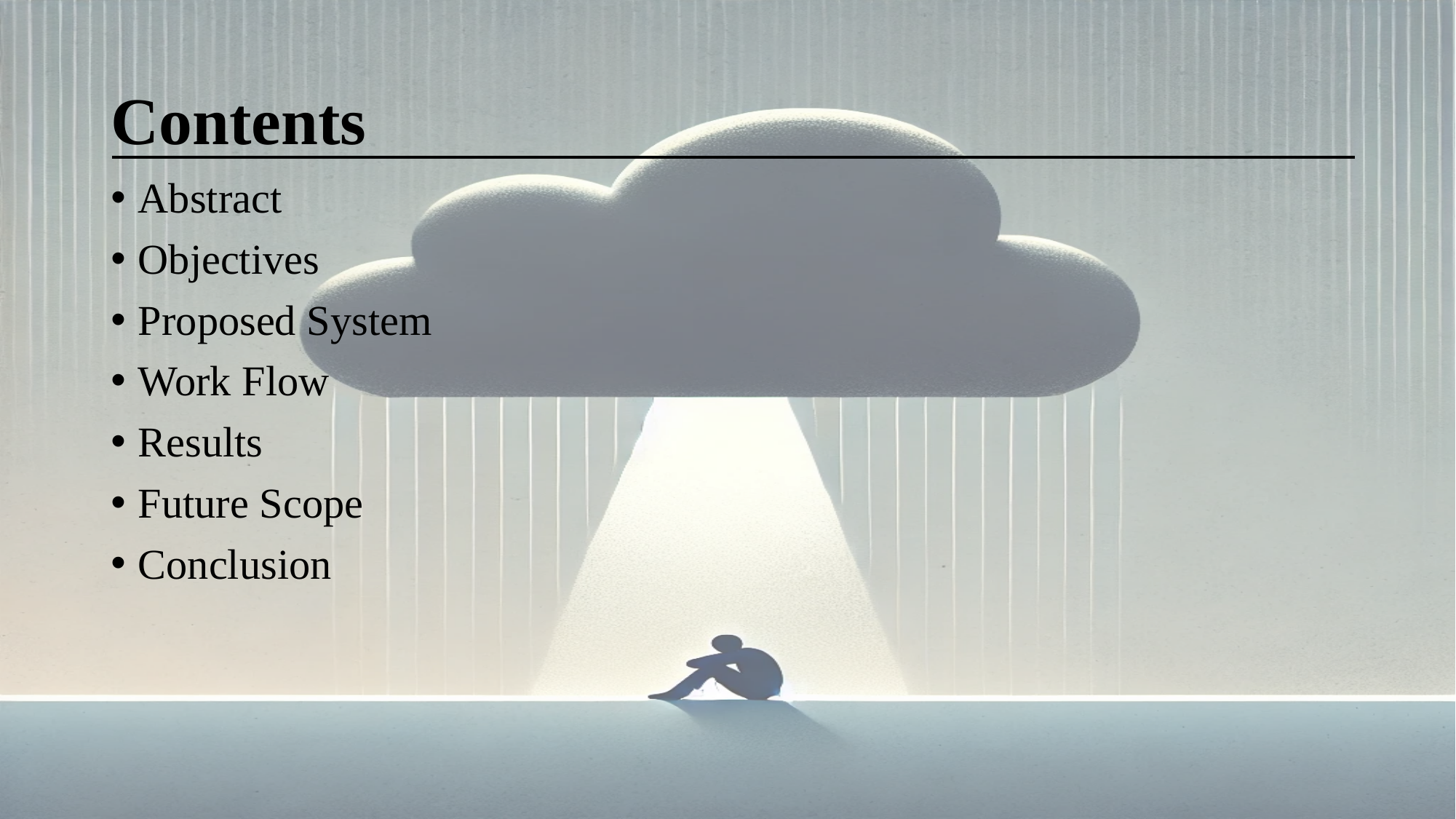

# Contents
Abstract
Objectives
Proposed System
Work Flow
Results
Future Scope
Conclusion